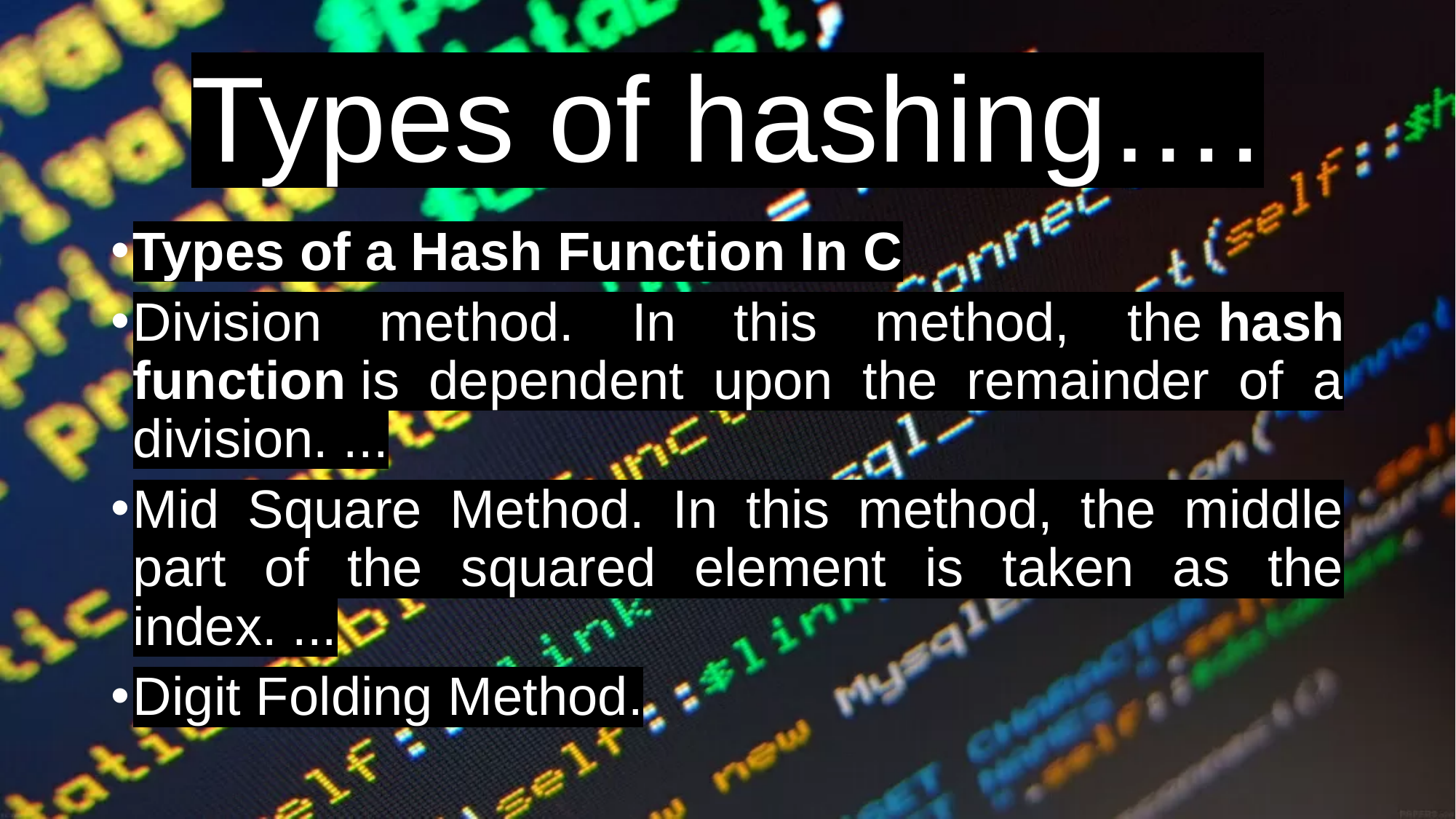

# Types of hashing….
Types of a Hash Function In C
Division method. In this method, the hash function is dependent upon the remainder of a division. ...
Mid Square Method. In this method, the middle part of the squared element is taken as the index. ...
Digit Folding Method.